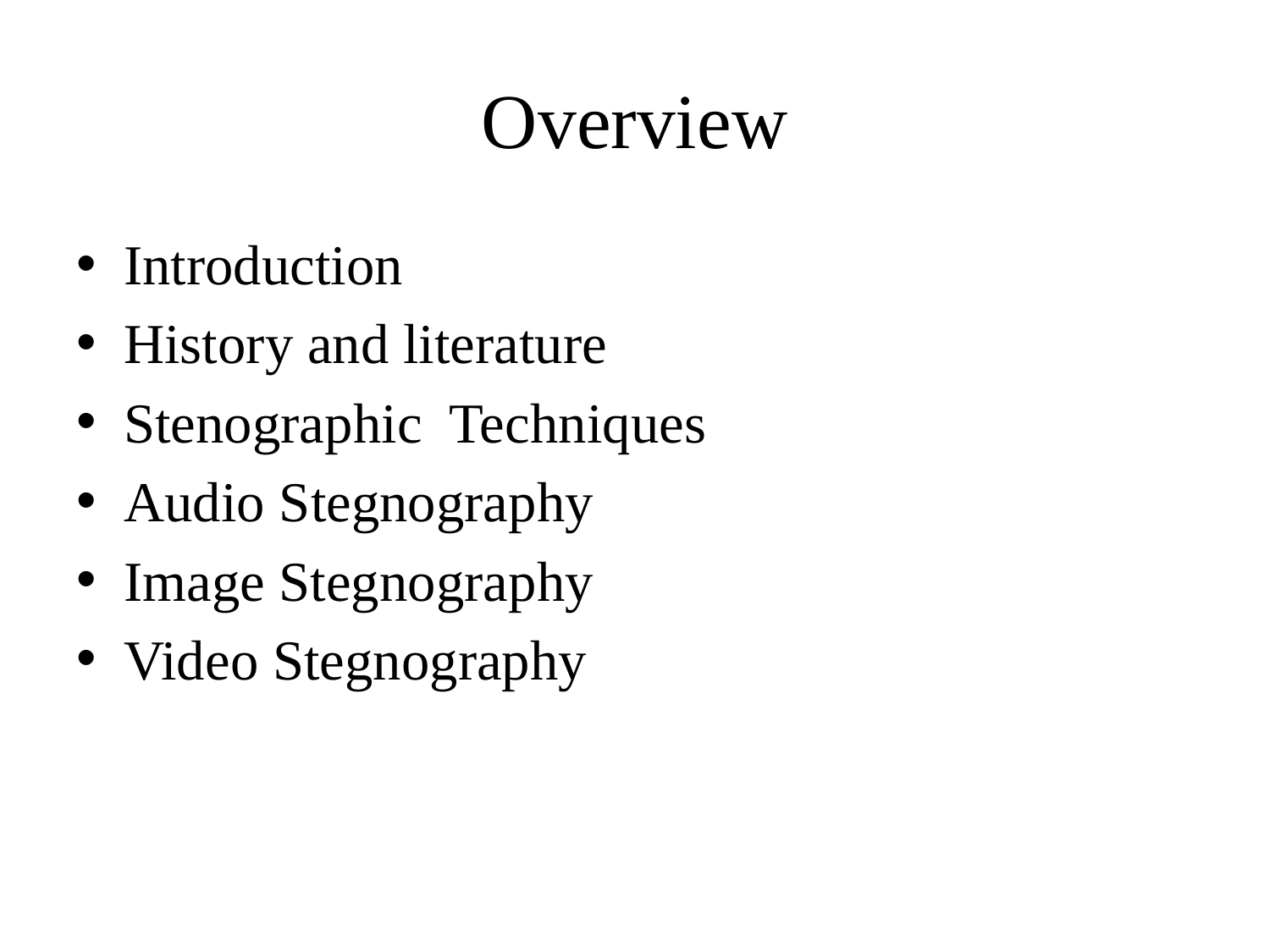

# Overview
Introduction
History and literature
Stenographic  Techniques
Audio Stegnography
Image Stegnography
Video Stegnography